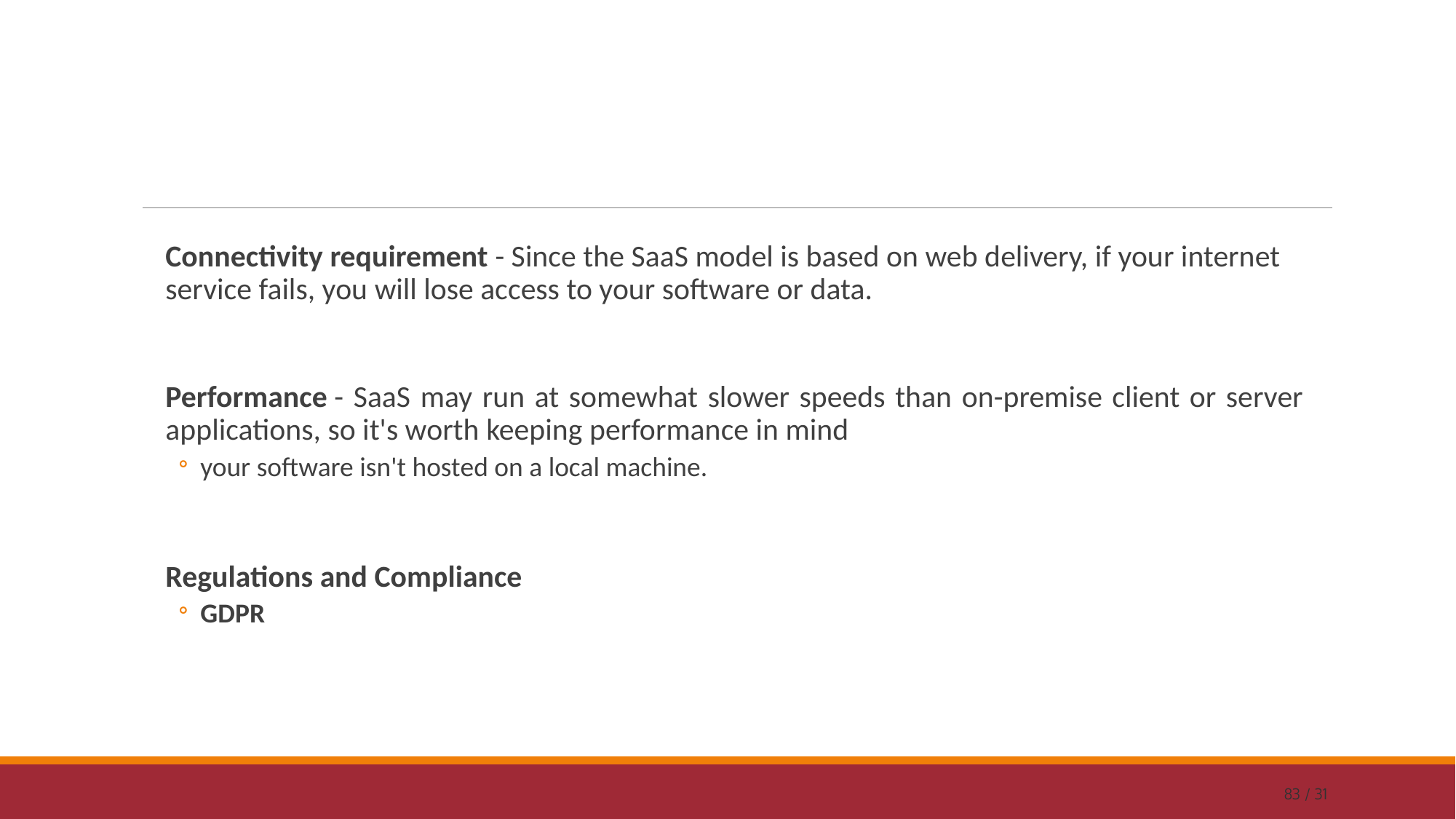

#
Connectivity requirement - Since the SaaS model is based on web delivery, if your internet service fails, you will lose access to your software or data.

Performance - SaaS may run at somewhat slower speeds than on-premise client or server applications, so it's worth keeping performance in mind
your software isn't hosted on a local machine.

Regulations and Compliance
GDPR
83 / 31